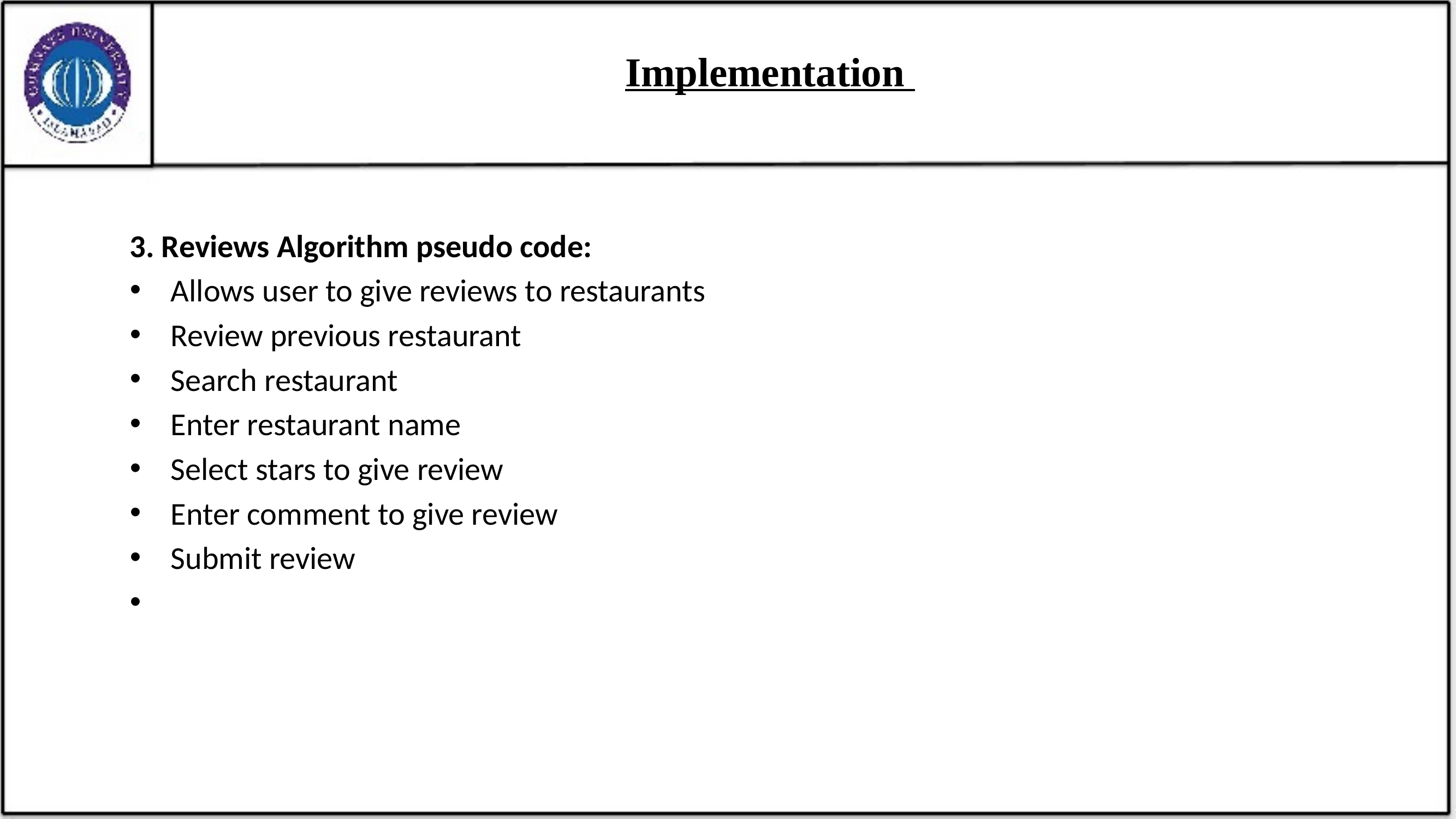

# Implementation

3. Reviews Algorithm pseudo code:
Allows user to give reviews to restaurants
Review previous restaurant
Search restaurant
Enter restaurant name
Select stars to give review
Enter comment to give review
Submit review